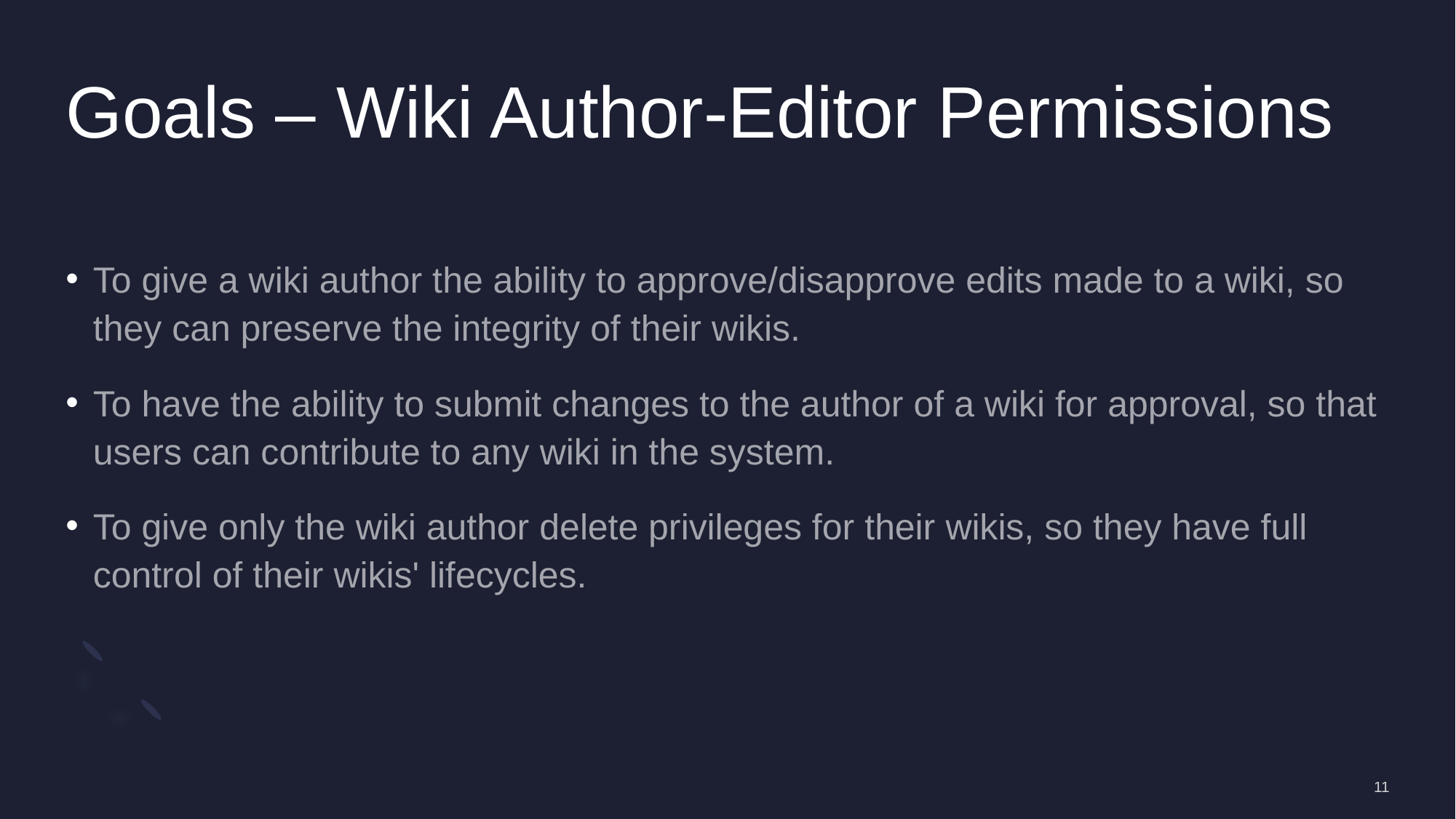

# Goals – Wiki Author-Editor Permissions
To give a wiki author the ability to approve/disapprove edits made to a wiki, so they can preserve the integrity of their wikis.
To have the ability to submit changes to the author of a wiki for approval, so that users can contribute to any wiki in the system.
To give only the wiki author delete privileges for their wikis, so they have full control of their wikis' lifecycles.

11